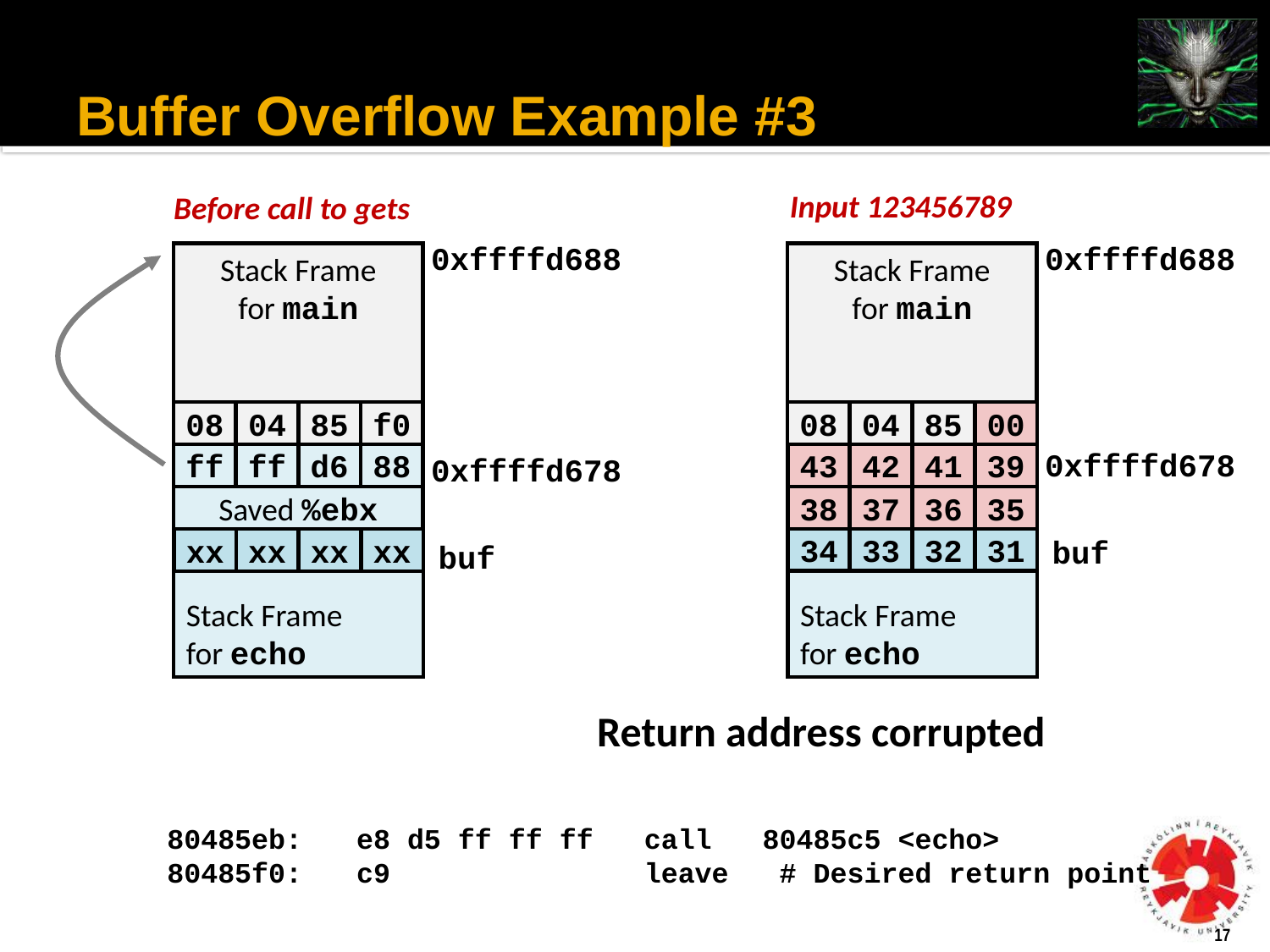

# Buffer Overflow Example #3
Input 123456789
Before call to gets
0xffffd688
0xffffd688
Stack Frame
for main
Stack Frame
for main

08
04
85
f0
08
04
85
00
0xffffd678
ff
ff
d6
88
0xffffd678
43
42
41
39
Saved %ebx
Stack Frame
for echo
Stack Frame
for echo
38
37
36
35
buf
34
33
32
31
xx
xx
xx
xx
buf
Return address corrupted
 80485eb:	e8 d5 ff ff ff   call   80485c5 <echo>
 80485f0:	c9               leave   # Desired return point